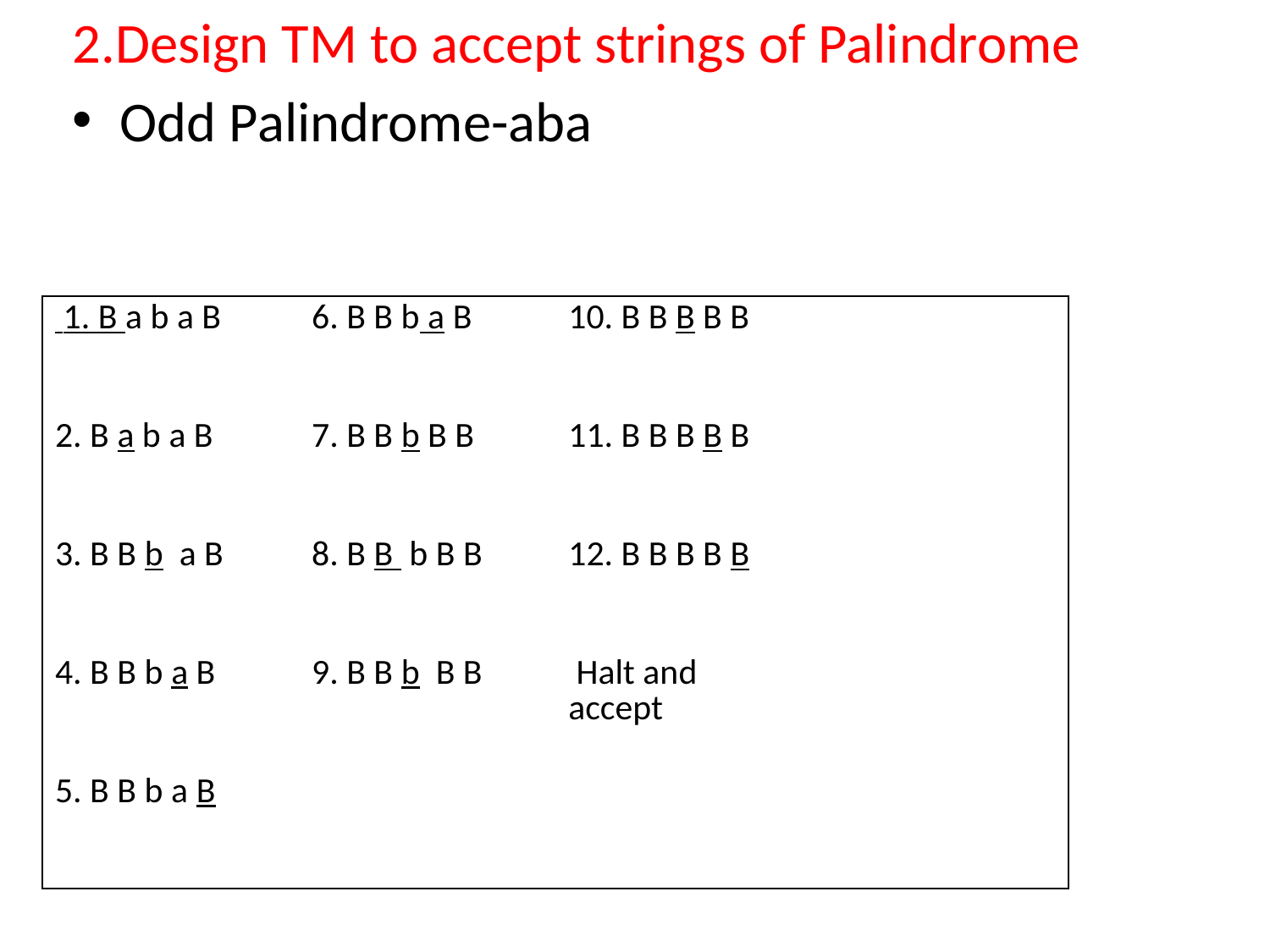

2.Design TM to accept strings of Palindrome
Odd Palindrome-aba

| 1. B a b a B | 6. B B b a B | 10. B B B B B |  |
| --- | --- | --- | --- |
| 2. B a b a B | 7. B B b B B | 11. B B B B B |  |
| 3. B B b a B | 8. B B b B B | 12. B B B B B |  |
| 4. B B b a B | 9. B B b B B | Halt and accept |  |
| 5. B B b a B |  |  |  |